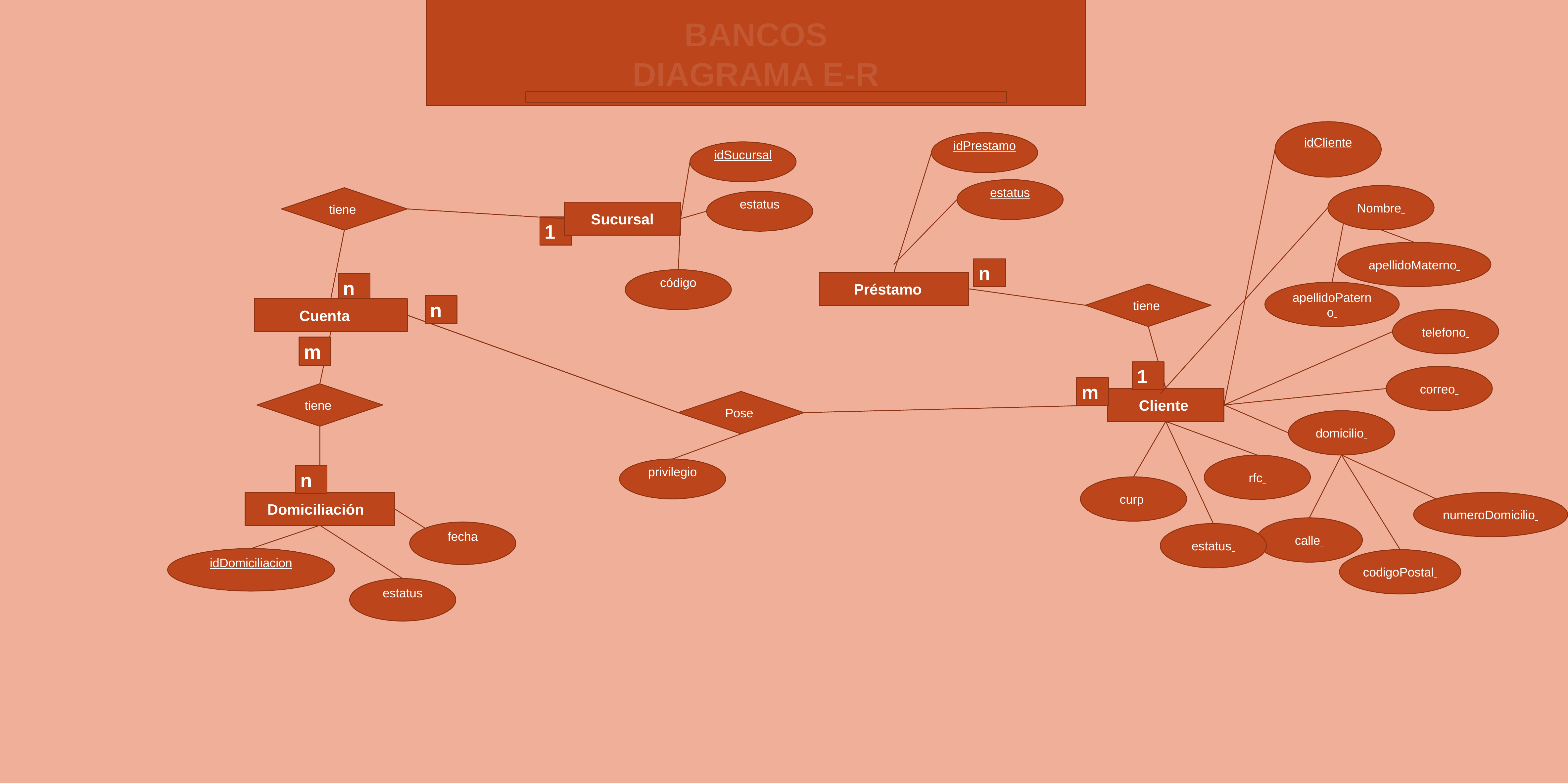

BANCOS
DIAGRAMA E-R

idCliente

idPrestamo

idSucursal

estatus

Nombre
tiene
estatus

Sucursal
1
apellidoMaterno
n
código

Préstamo
n
apellidoPaterno
tiene
n
Cuenta
telefono
m
1
correo
m
tiene
Cliente
Pose
domicilio
rfc
privilegio

n
curp
Domiciliación
numeroDomicilio
calle
fecha

estatus
idDomiciliacion

codigoPostal
estatus